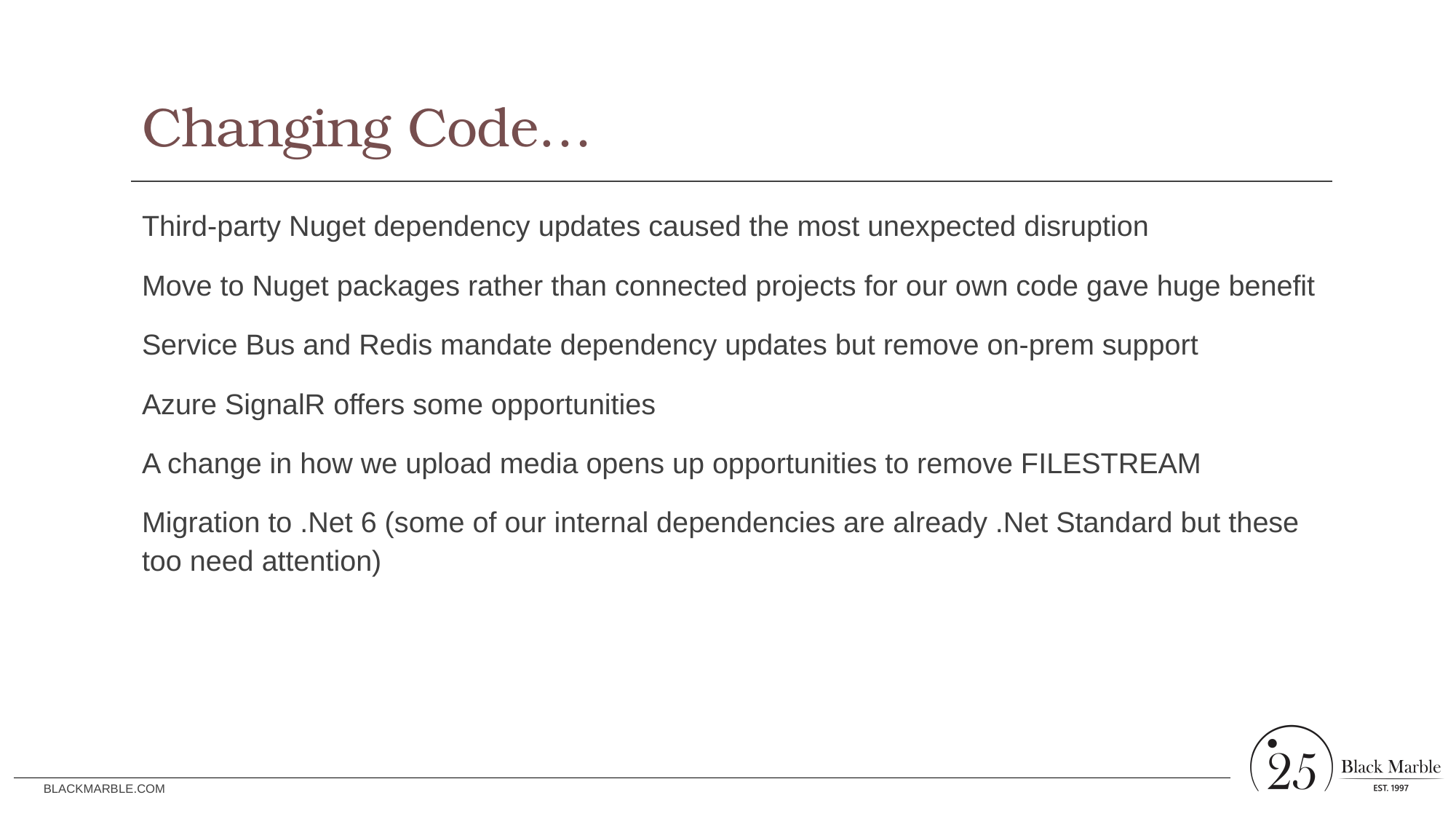

# Changing Code…
Third-party Nuget dependency updates caused the most unexpected disruption
Move to Nuget packages rather than connected projects for our own code gave huge benefit
Service Bus and Redis mandate dependency updates but remove on-prem support
Azure SignalR offers some opportunities
A change in how we upload media opens up opportunities to remove FILESTREAM
Migration to .Net 6 (some of our internal dependencies are already .Net Standard but these too need attention)